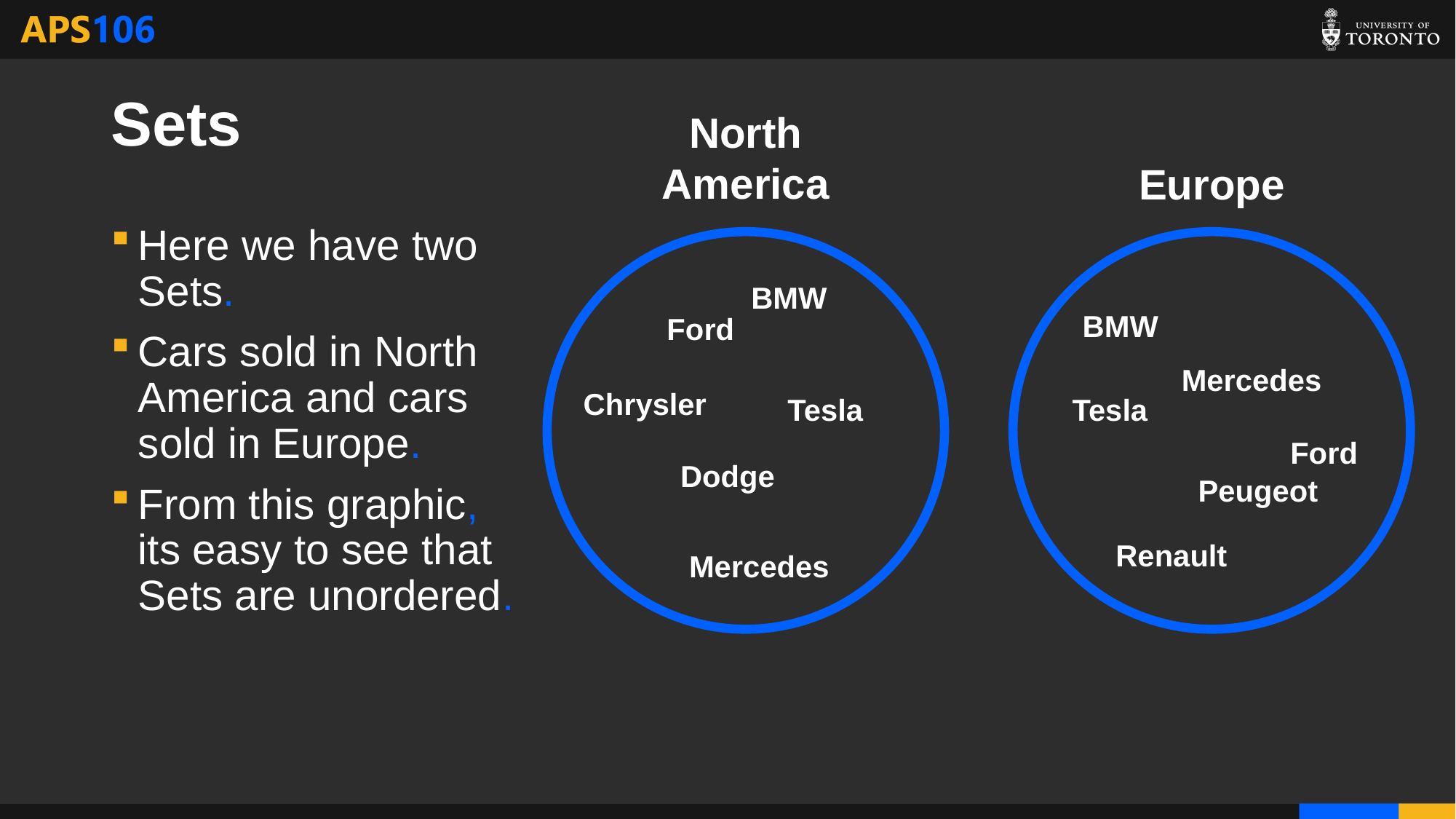

# Sets
North
America
Europe
Here we have two Sets.
Cars sold in North America and cars sold in Europe.
From this graphic, its easy to see that Sets are unordered.

BMW
BMW
Ford
Mercedes
Chrysler
Tesla
Tesla
Ford
Dodge
Peugeot
Renault
Mercedes